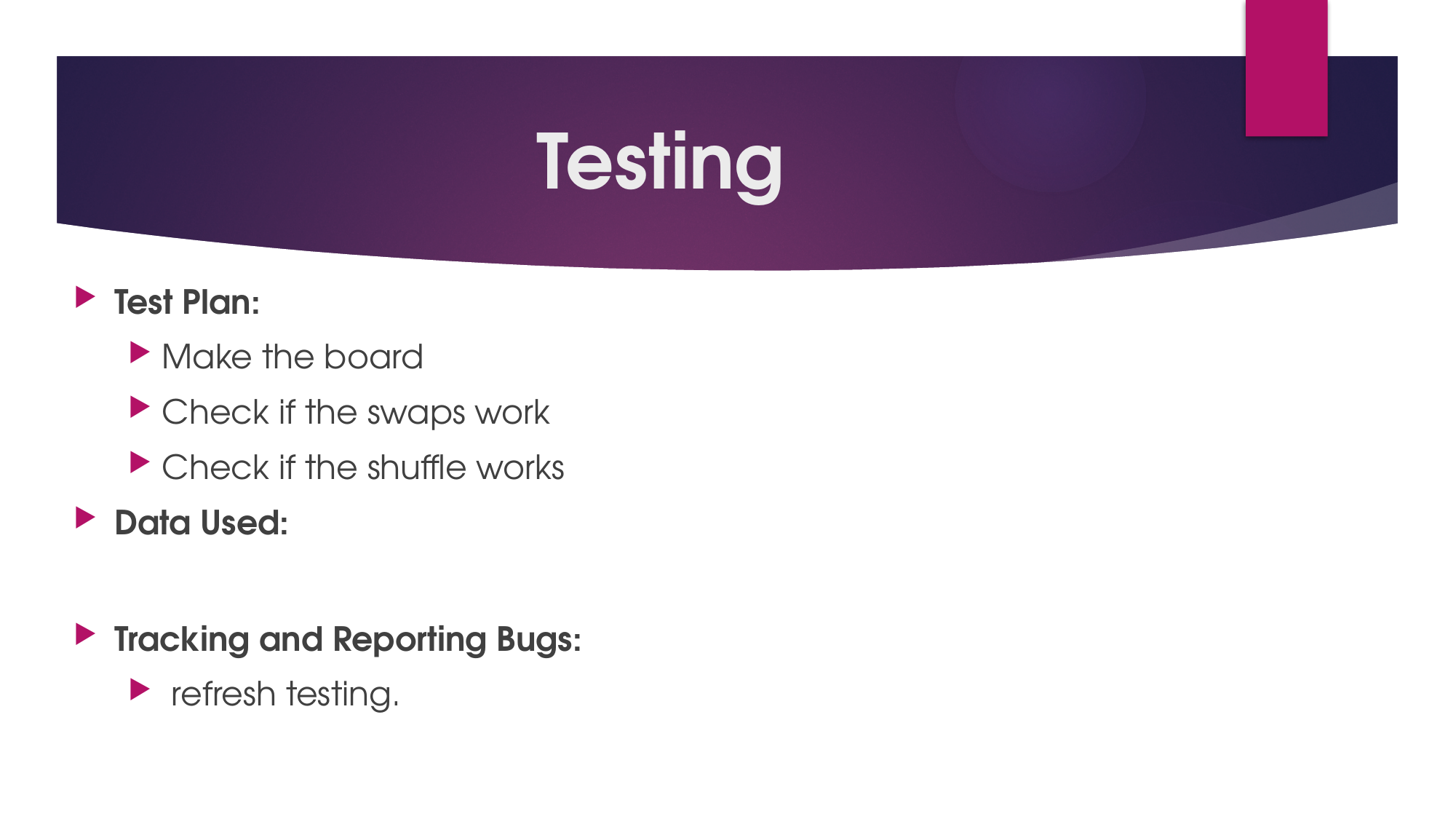

# Testing
Test Plan:
Make the board
Check if the swaps work
Check if the shuffle works
Data Used:

Tracking and Reporting Bugs:
 refresh testing.